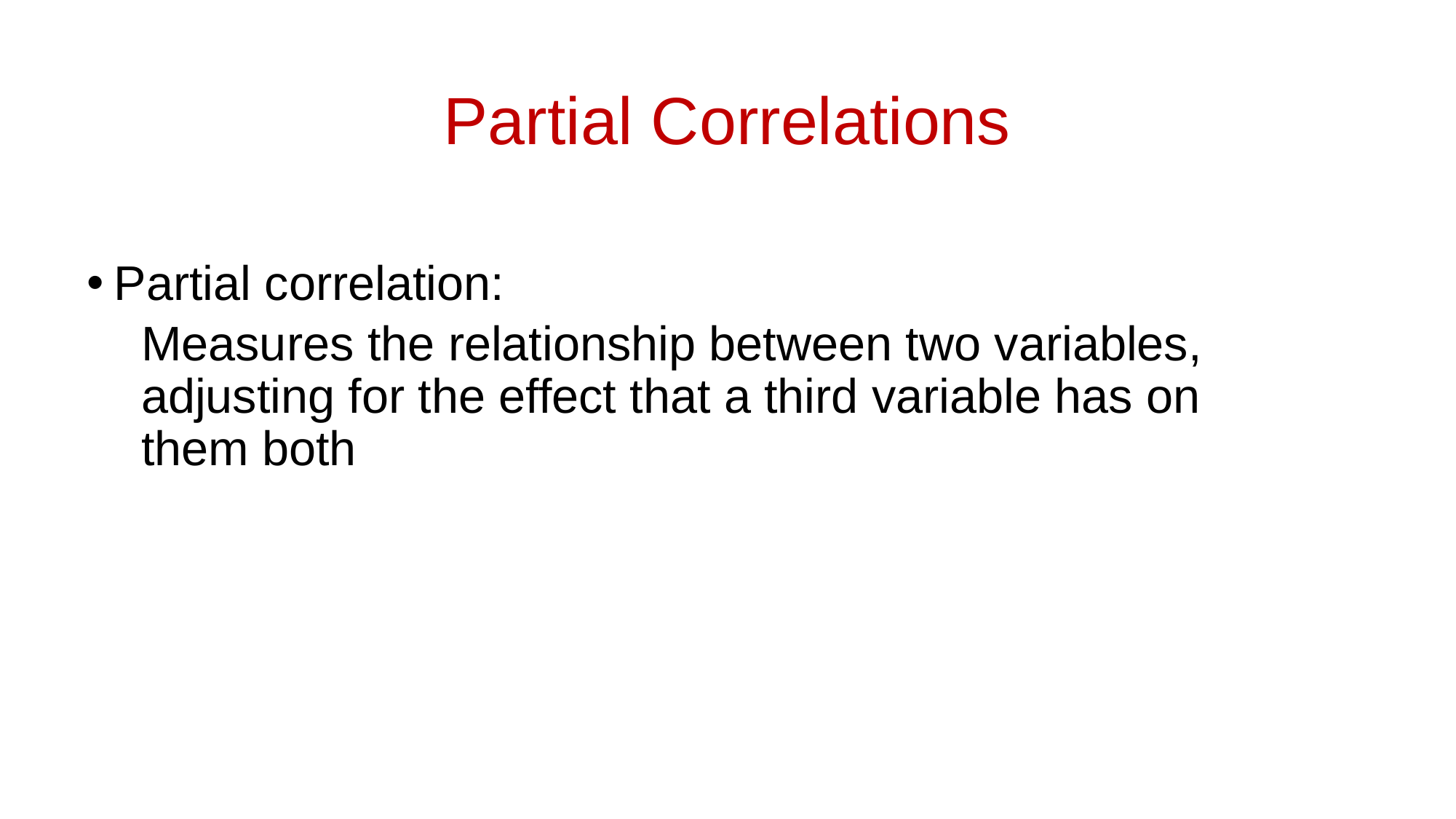

# Partial Correlations

Partial correlation:
Measures the relationship between two variables, adjusting for the effect that a third variable has on them both